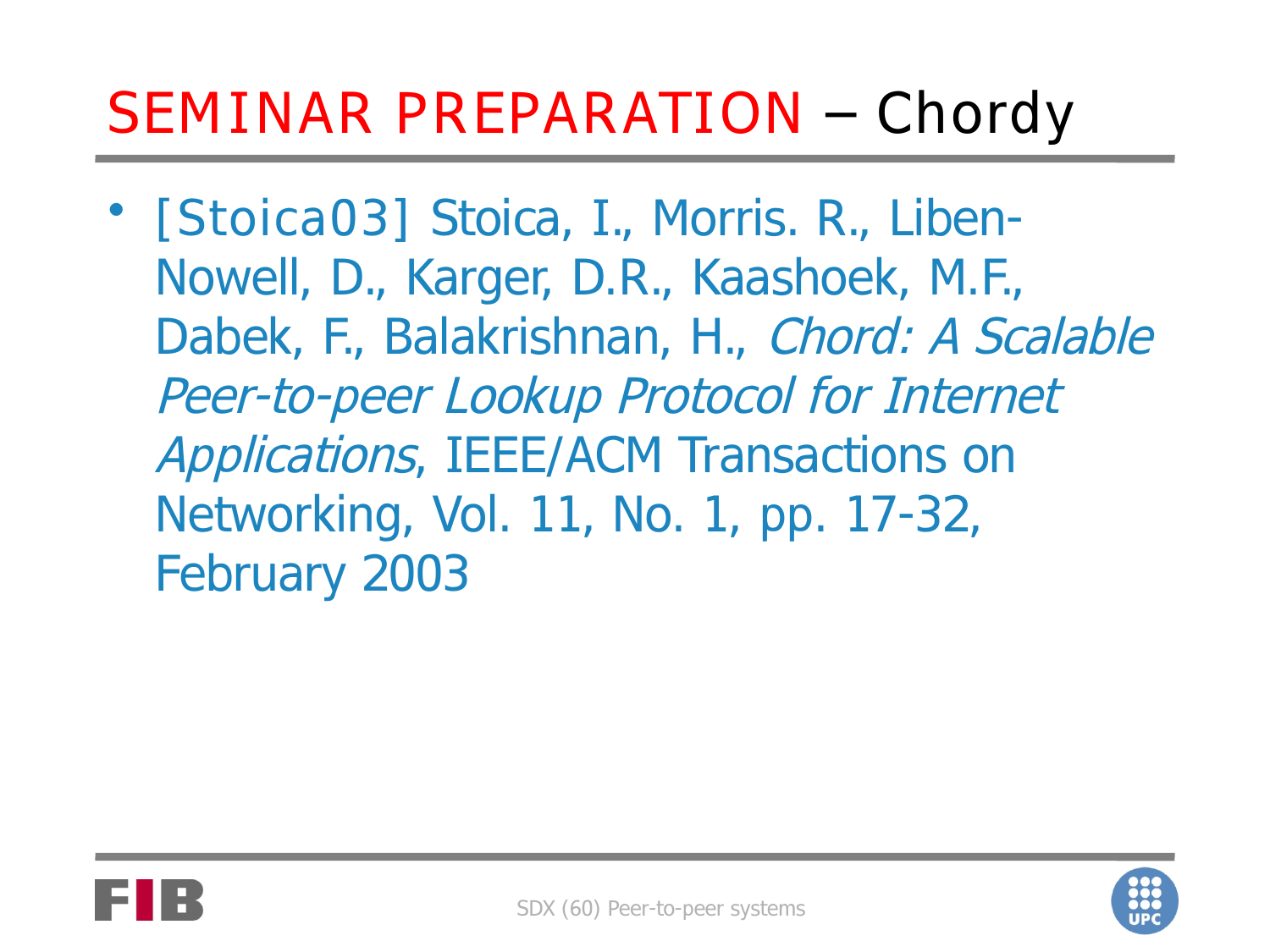

# SEMINAR PREPARATION – Chordy
[Stoica03] Stoica, I., Morris. R., Liben-Nowell, D., Karger, D.R., Kaashoek, M.F., Dabek, F., Balakrishnan, H., Chord: A Scalable Peer-to-peer Lookup Protocol for Internet Applications, IEEE/ACM Transactions on Networking, Vol. 11, No. 1, pp. 17-32, February 2003